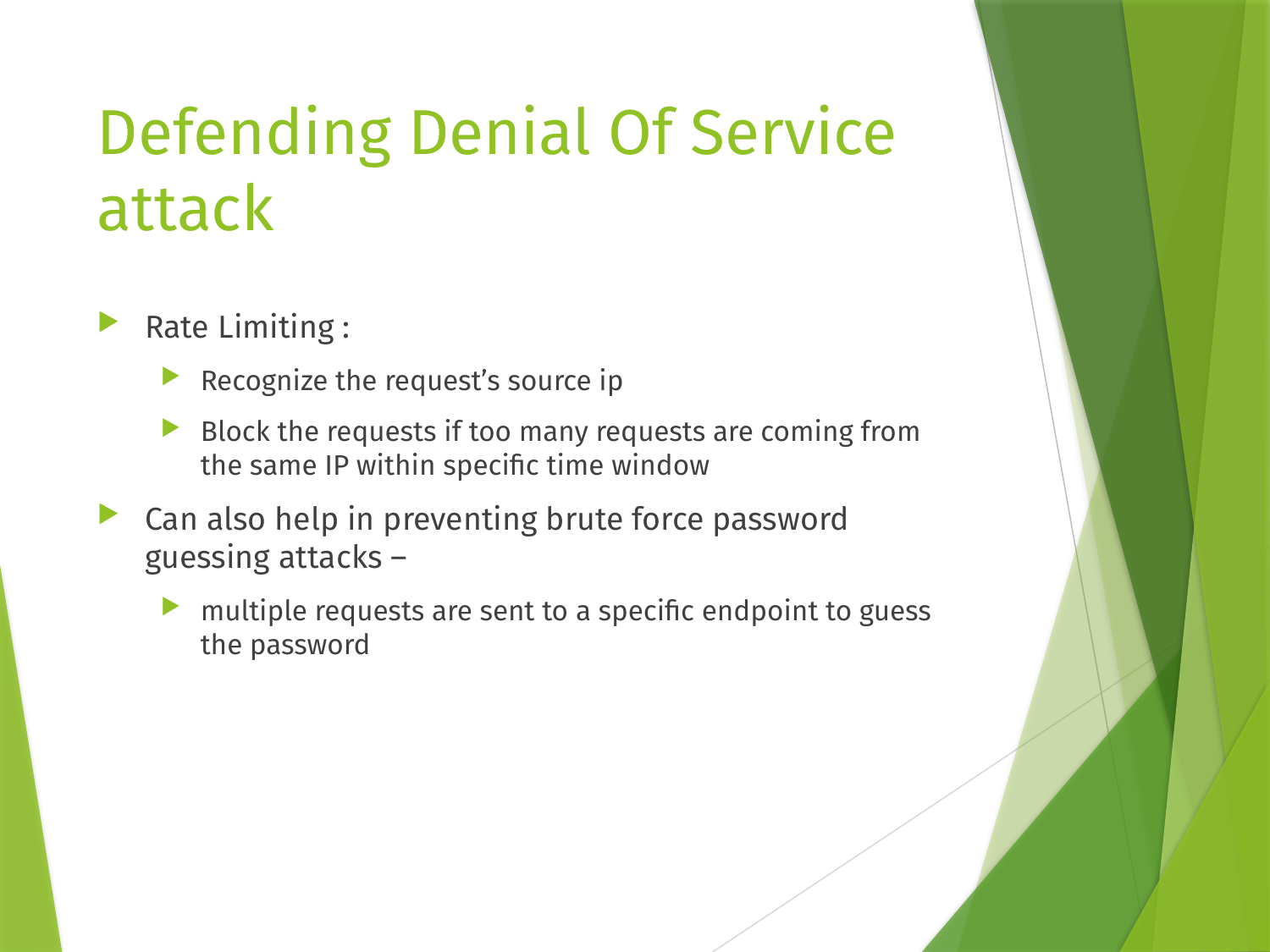

# Defending Denial Of Service attack
Rate Limiting :
Recognize the request’s source ip
Block the requests if too many requests are coming from the same IP within specific time window
Can also help in preventing brute force password guessing attacks –
multiple requests are sent to a specific endpoint to guess the password